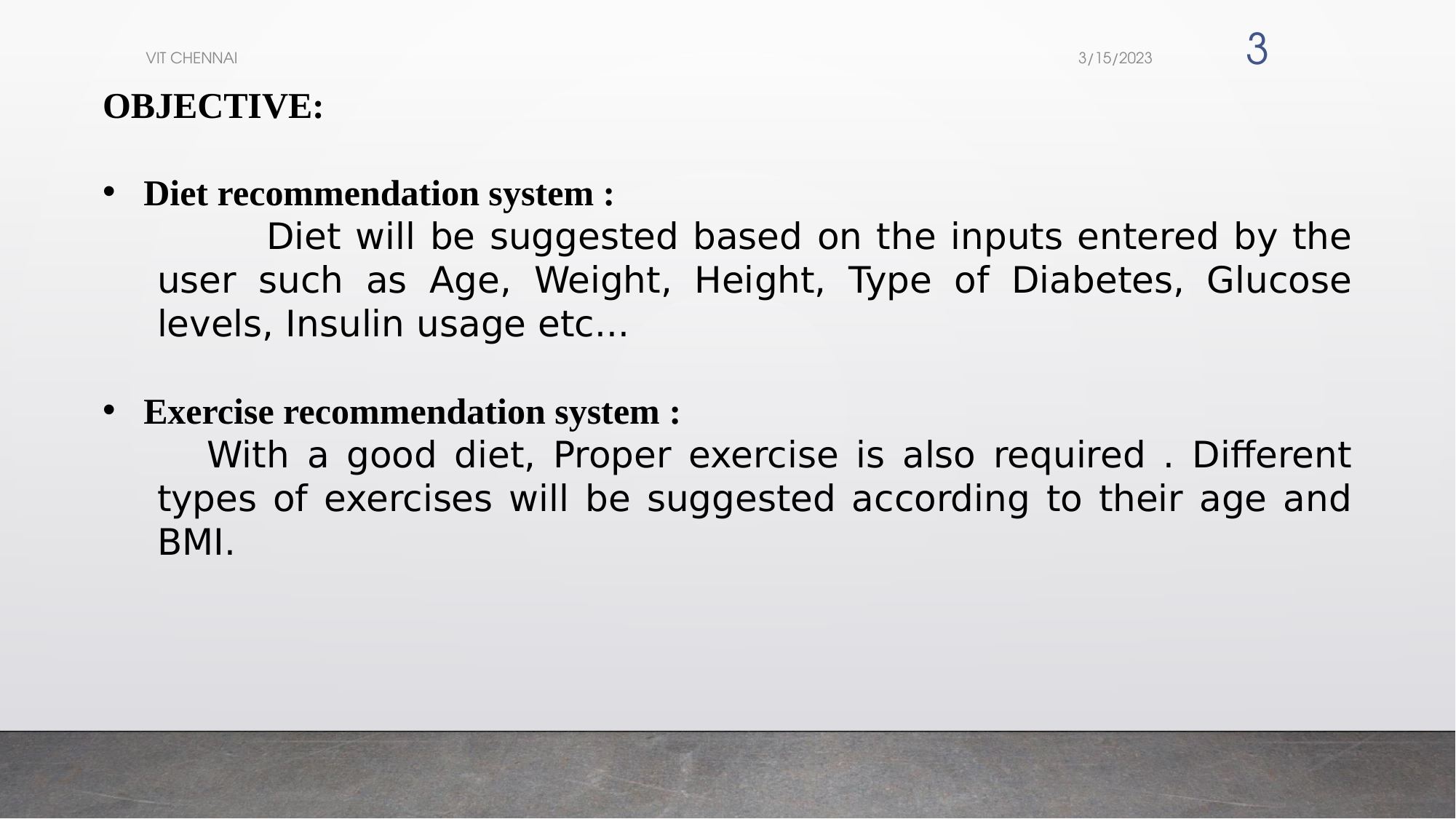

3
VIT CHENNAI
3/15/2023
OBJECTIVE:

Diet recommendation system :
	Diet will be suggested based on the inputs entered by the user such as Age, Weight, Height, Type of Diabetes, Glucose levels, Insulin usage etc...

Exercise recommendation system :
    With a good diet, Proper exercise is also required . Different types of exercises will be suggested according to their age and BMI.